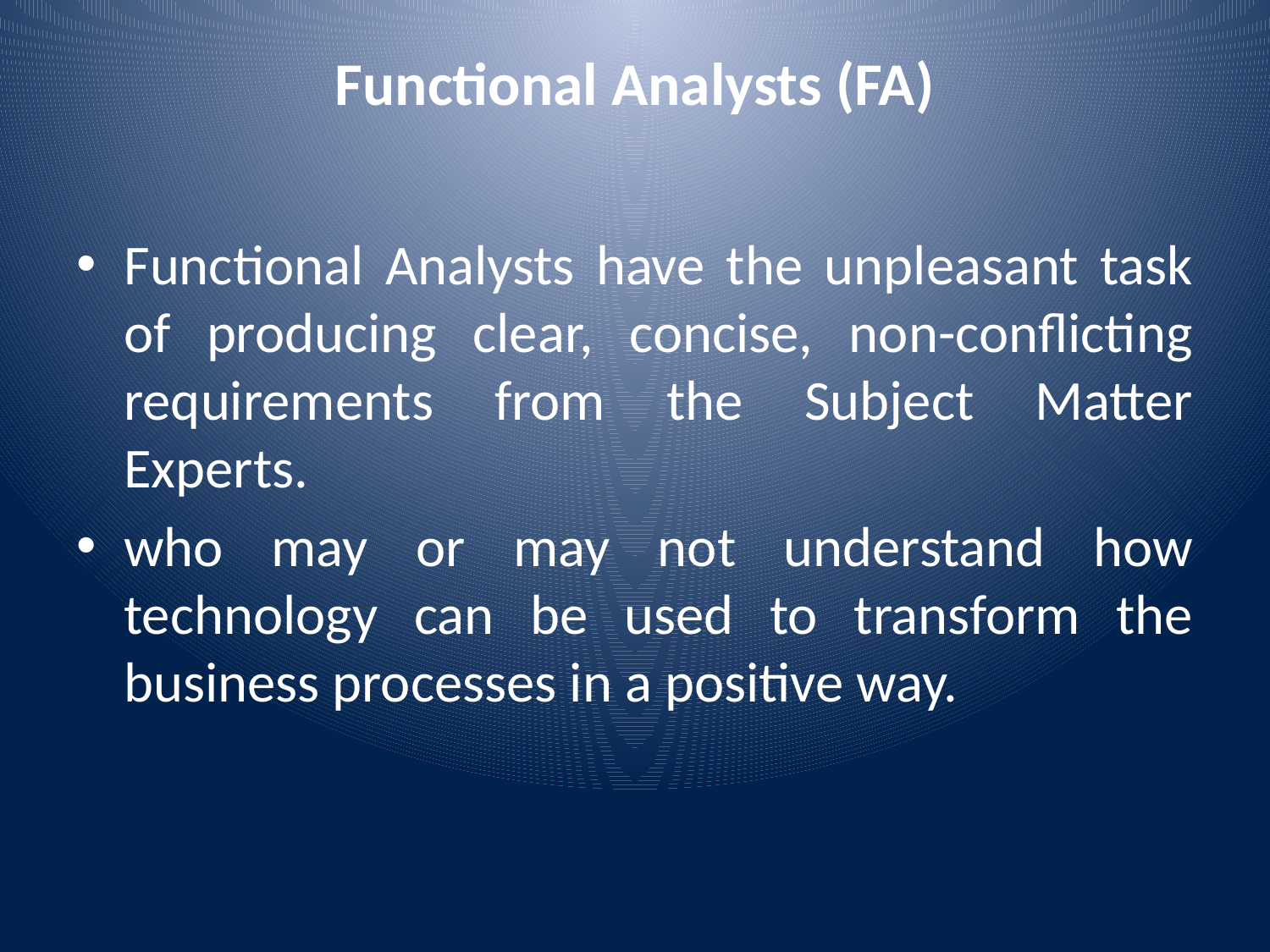

# Functional Analysts (FA)
Functional Analysts have the unpleasant task of producing clear, concise, non-conflicting requirements from the Subject Matter Experts.
who may or may not understand how technology can be used to transform the business processes in a positive way.